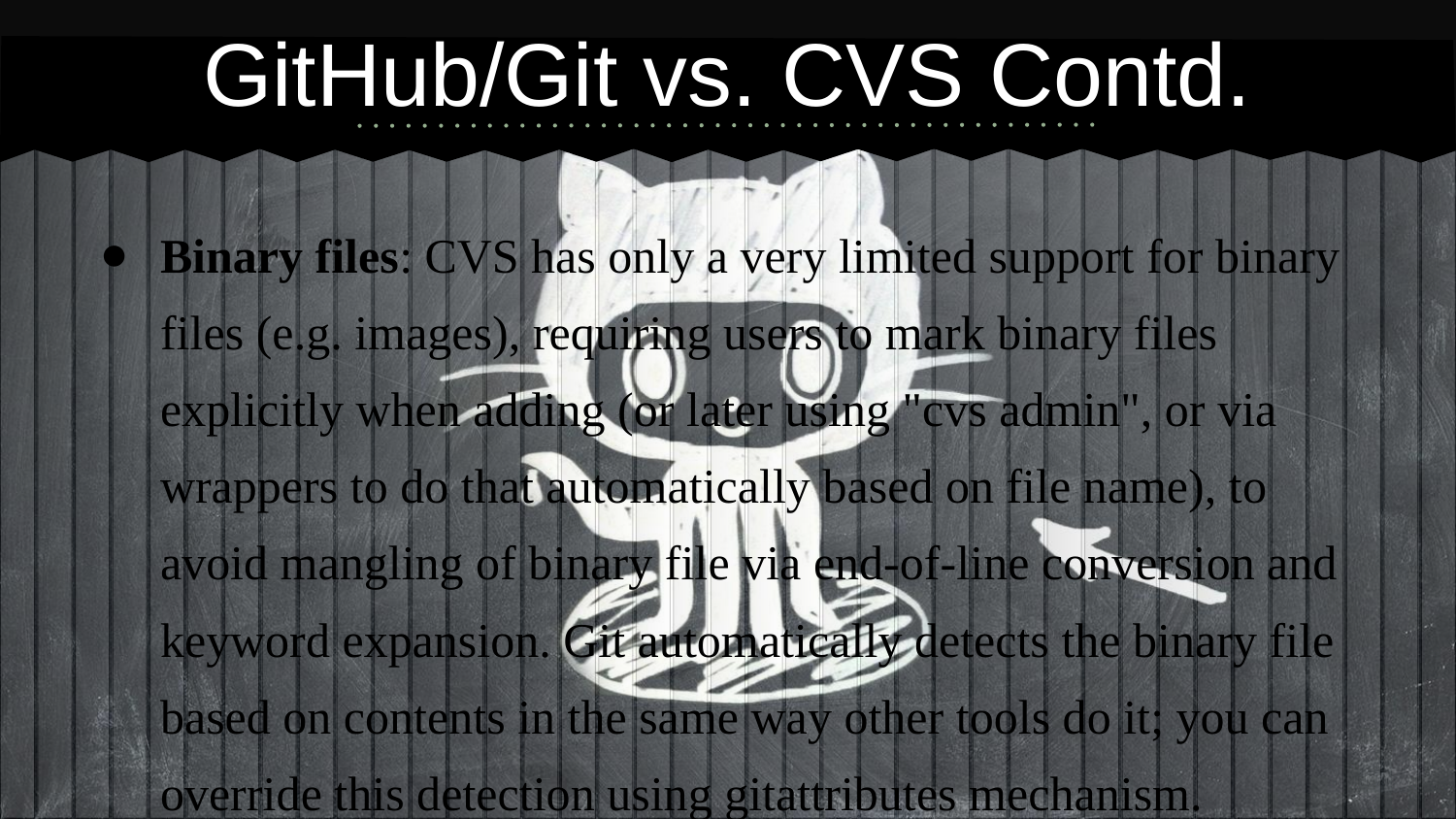

# GitHub/Git vs. CVS Contd.
Binary files: CVS has only a very limited support for binary files (e.g. images), requiring users to mark binary files explicitly when adding (or later using "cvs admin", or via wrappers to do that automatically based on file name), to avoid mangling of binary file via end-of-line conversion and keyword expansion. Git automatically detects the binary file based on contents in the same way other tools do it; you can override this detection using gitattributes mechanism.